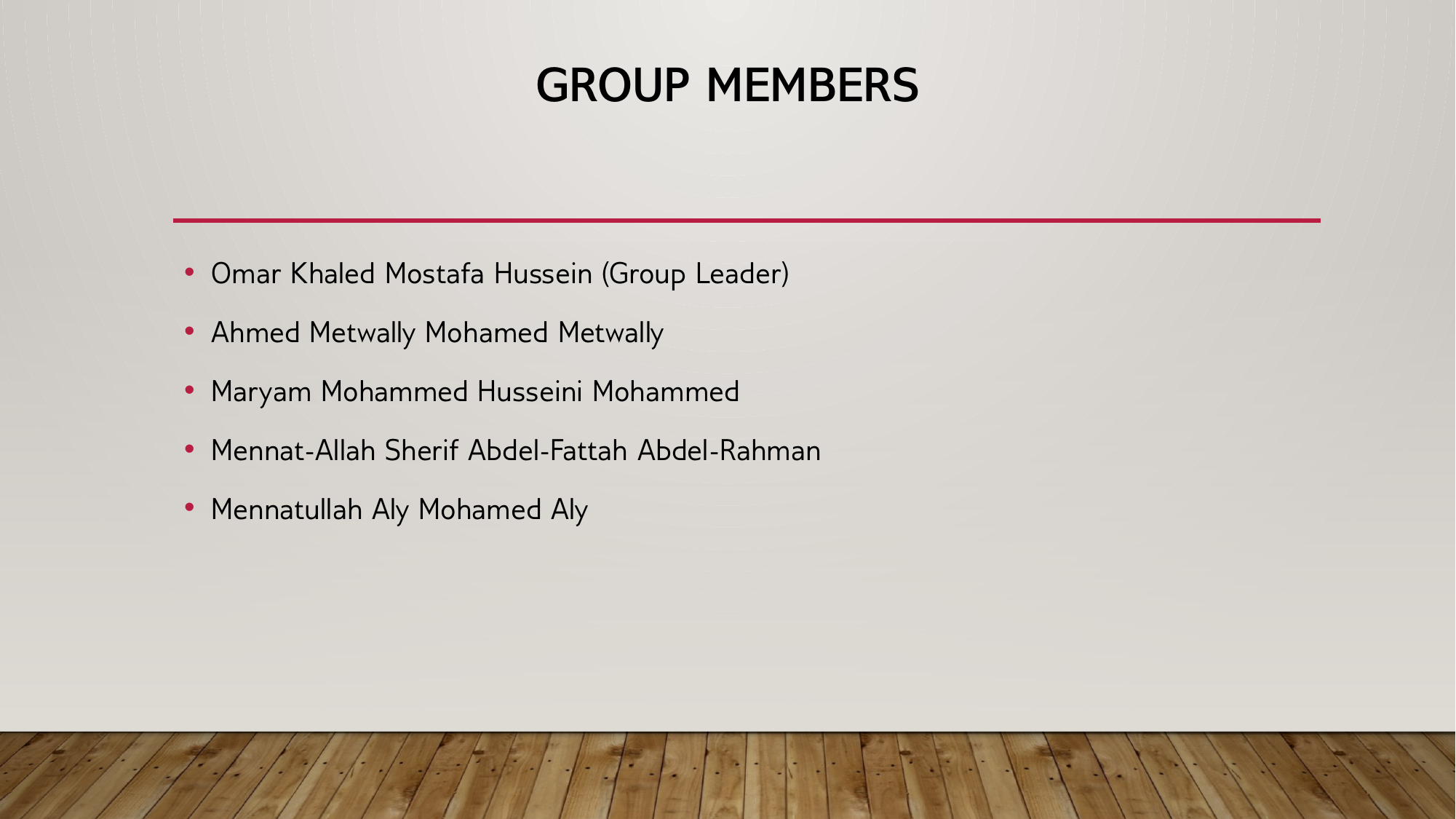

# Group Members
Omar Khaled Mostafa Hussein (Group Leader)
Ahmed Metwally Mohamed Metwally
Maryam Mohammed Husseini Mohammed
Mennat-Allah Sherif Abdel-Fattah Abdel-Rahman
Mennatullah Aly Mohamed Aly